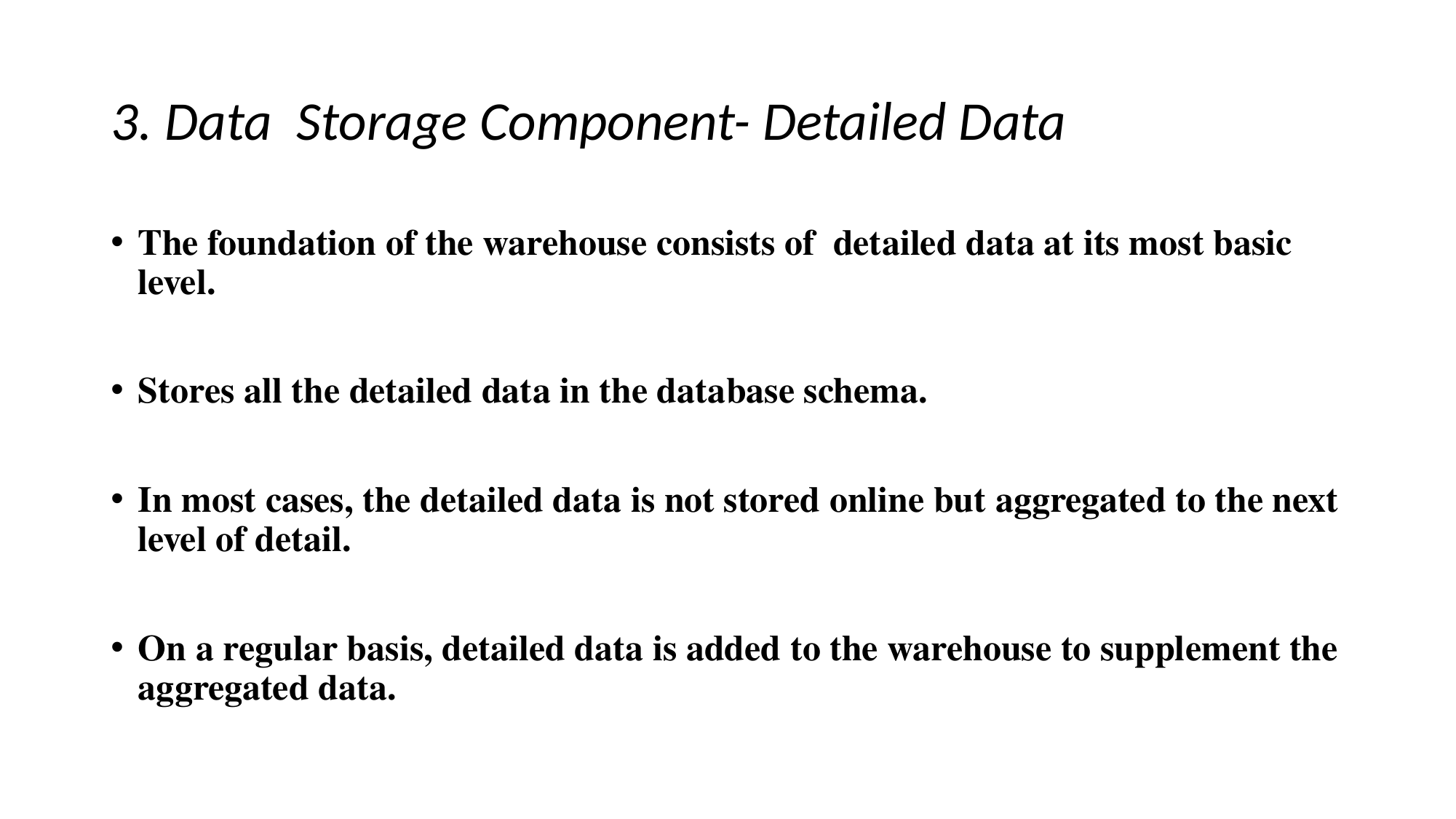

# 3. Data  Storage Component- Detailed Data
The foundation of the warehouse consists of  detailed data at its most basic level.

Stores all the detailed data in the database schema.

In most cases, the detailed data is not stored online but aggregated to the next level of detail.

On a regular basis, detailed data is added to the warehouse to supplement the aggregated data.